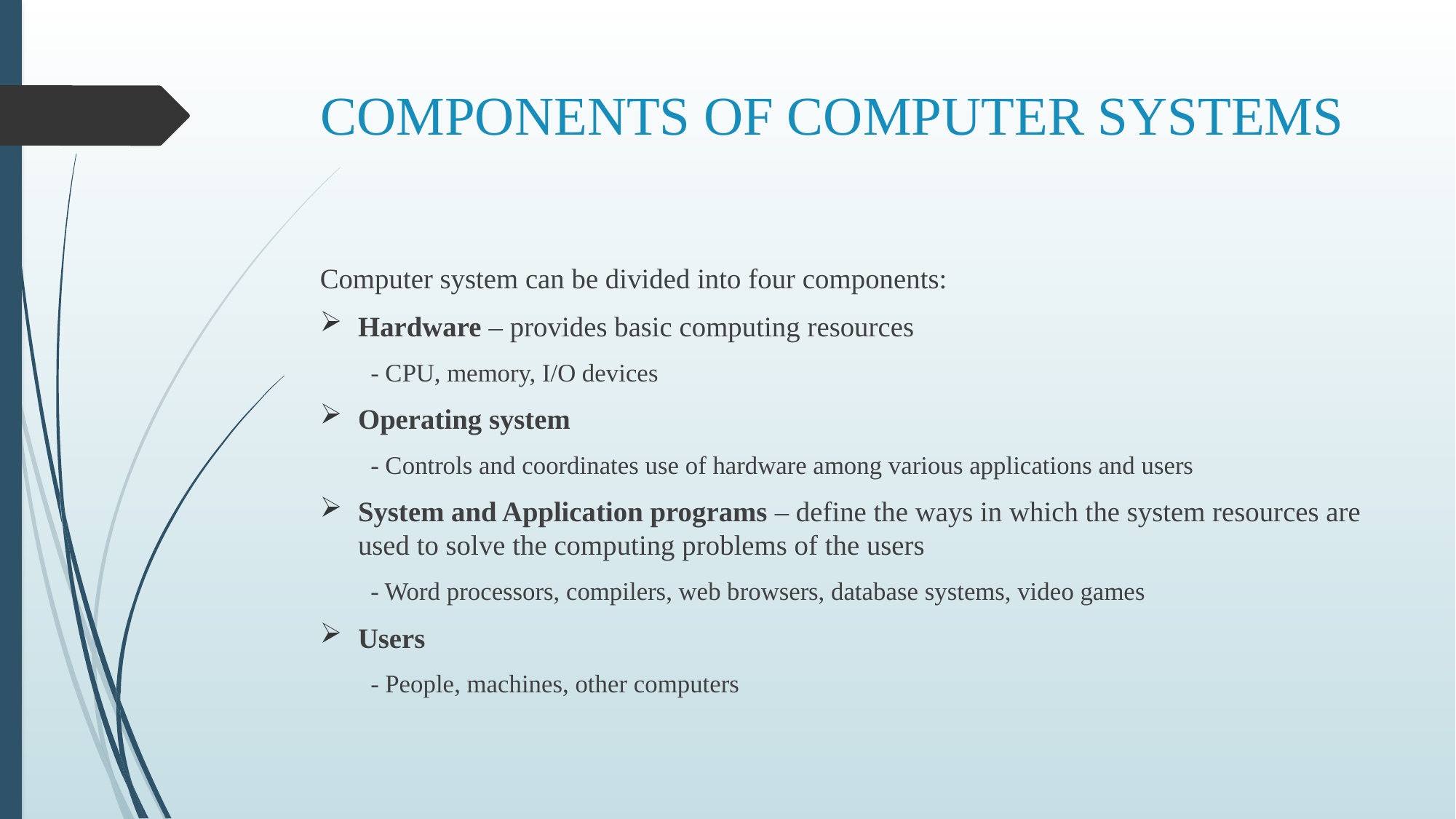

# COMPONENTS OF COMPUTER SYSTEMS
Computer system can be divided into four components:
Hardware – provides basic computing resources
- CPU, memory, I/O devices
Operating system
- Controls and coordinates use of hardware among various applications and users
System and Application programs – define the ways in which the system resources are used to solve the computing problems of the users
- Word processors, compilers, web browsers, database systems, video games
Users
- People, machines, other computers